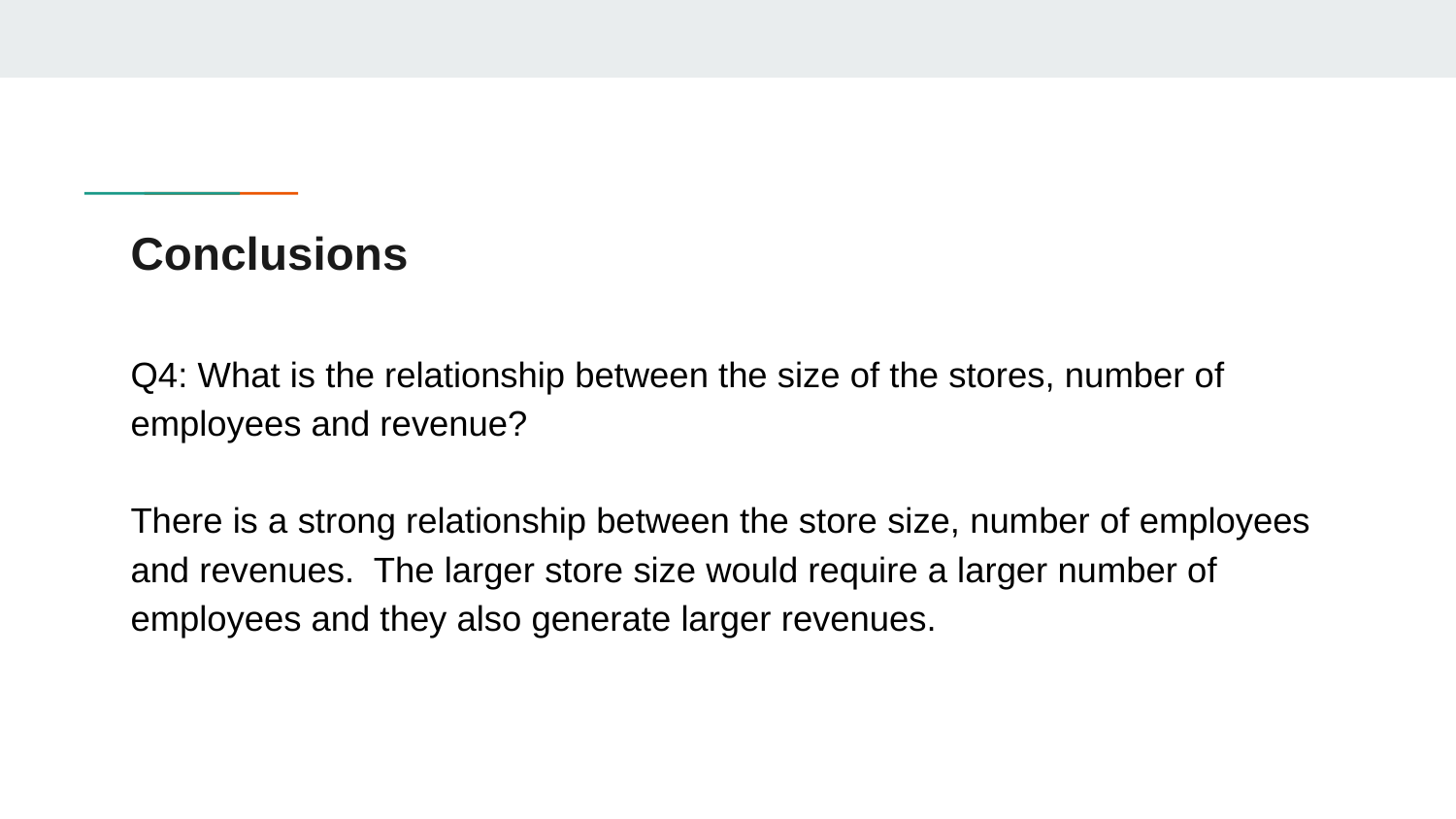

# Conclusions
Q4: What is the relationship between the size of the stores, number of employees and revenue?

There is a strong relationship between the store size, number of employees and revenues.  The larger store size would require a larger number of employees and they also generate larger revenues.